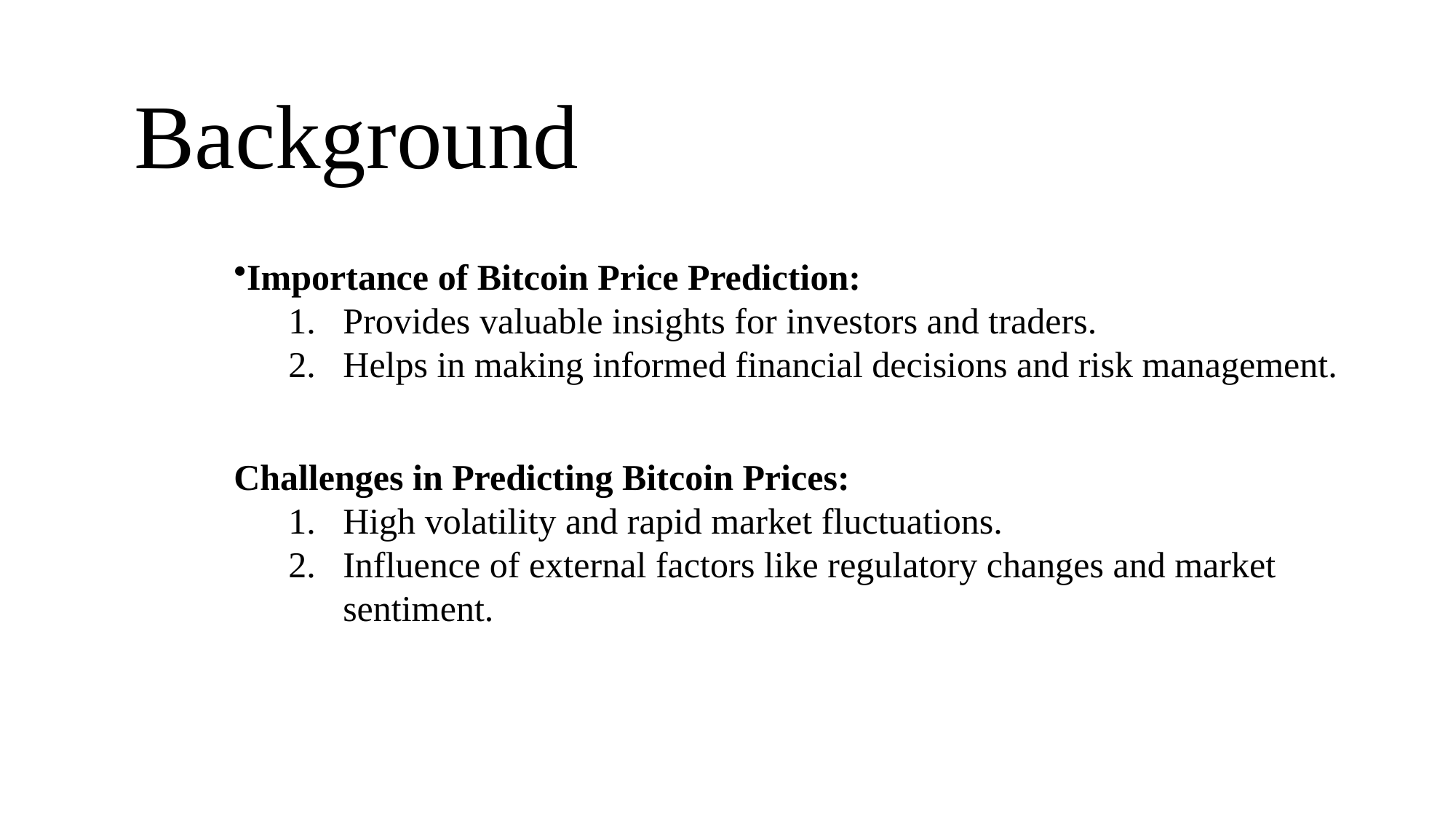

Background
Importance of Bitcoin Price Prediction:
Provides valuable insights for investors and traders.
Helps in making informed financial decisions and risk management.

Challenges in Predicting Bitcoin Prices:
High volatility and rapid market fluctuations.
Influence of external factors like regulatory changes and market sentiment.